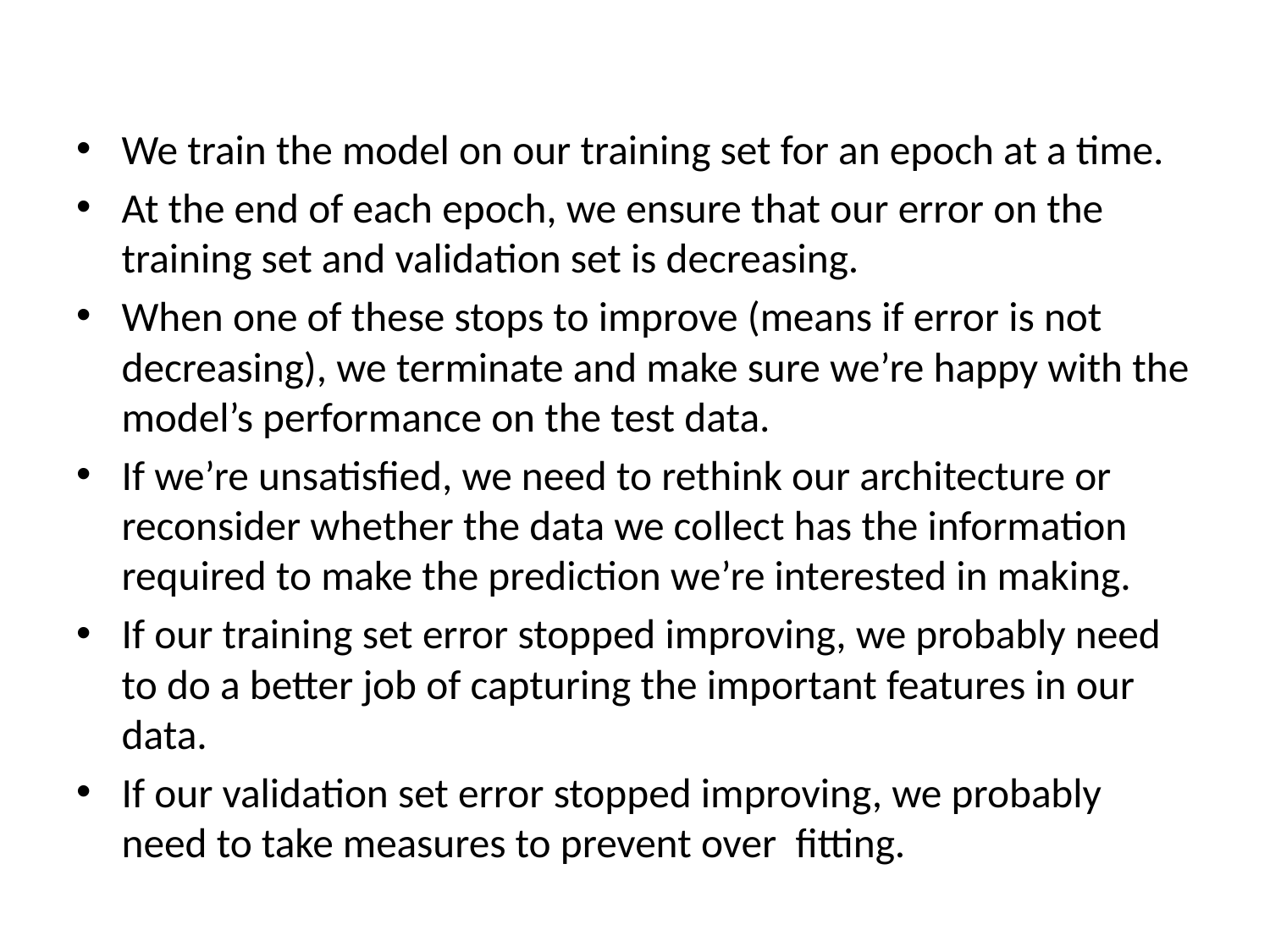

We train the model on our training set for an epoch at a time.
At the end of each epoch, we ensure that our error on the training set and validation set is decreasing.
When one of these stops to improve (means if error is not decreasing), we terminate and make sure we’re happy with the model’s performance on the test data.
If we’re unsatisfied, we need to rethink our architecture or reconsider whether the data we collect has the information required to make the prediction we’re interested in making.
If our training set error stopped improving, we probably need to do a better job of capturing the important features in our data.
If our validation set error stopped improving, we probably need to take measures to prevent over  fitting.